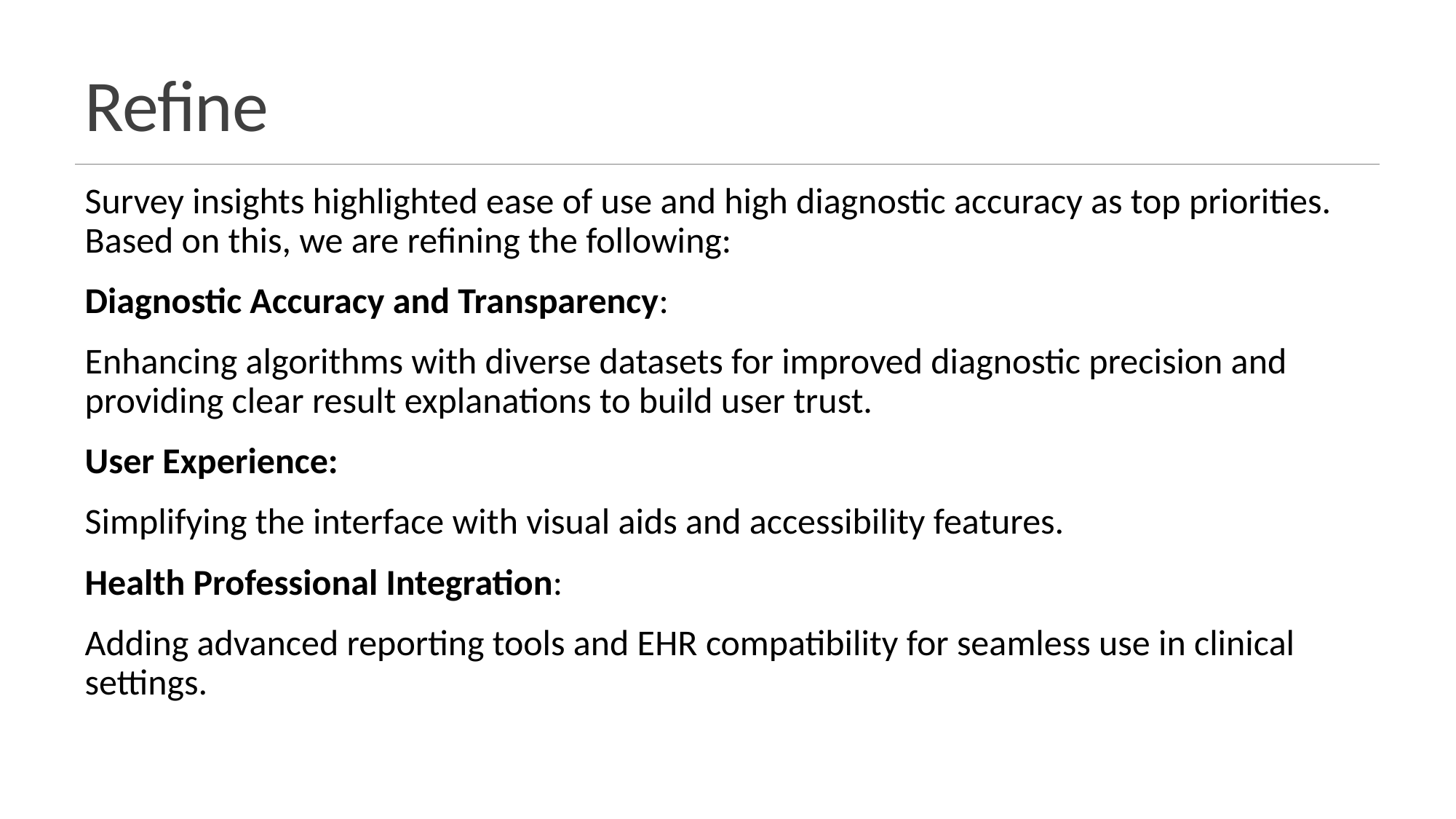

# Refine
Survey insights highlighted ease of use and high diagnostic accuracy as top priorities. Based on this, we are refining the following:
Diagnostic Accuracy and Transparency:
Enhancing algorithms with diverse datasets for improved diagnostic precision and providing clear result explanations to build user trust.
User Experience:
Simplifying the interface with visual aids and accessibility features.
Health Professional Integration:
Adding advanced reporting tools and EHR compatibility for seamless use in clinical settings.